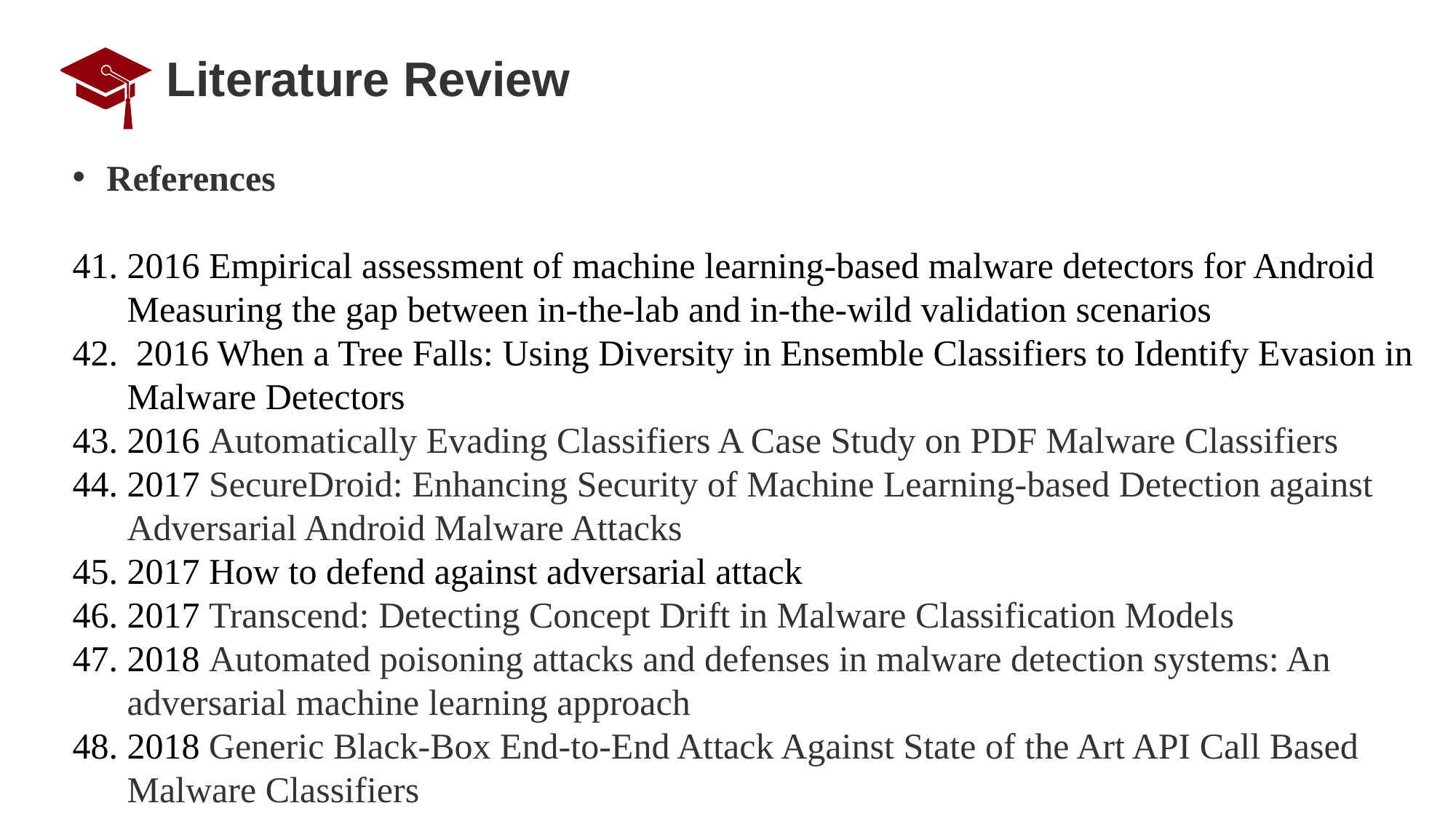

# Literature Review
References

2016 Empirical assessment of machine learning-based malware detectors for Android Measuring the gap between in-the-lab and in-the-wild validation scenarios
 2016 When a Tree Falls: Using Diversity in Ensemble Classifiers to Identify Evasion in Malware Detectors
2016 Automatically Evading Classifiers A Case Study on PDF Malware Classifiers
2017 SecureDroid: Enhancing Security of Machine Learning-based Detection against Adversarial Android Malware Attacks
2017 How to defend against adversarial attack
2017 Transcend: Detecting Concept Drift in Malware Classification Models
2018 Automated poisoning attacks and defenses in malware detection systems: An adversarial machine learning approach
2018 Generic Black-Box End-to-End Attack Against State of the Art API Call Based Malware Classifiers